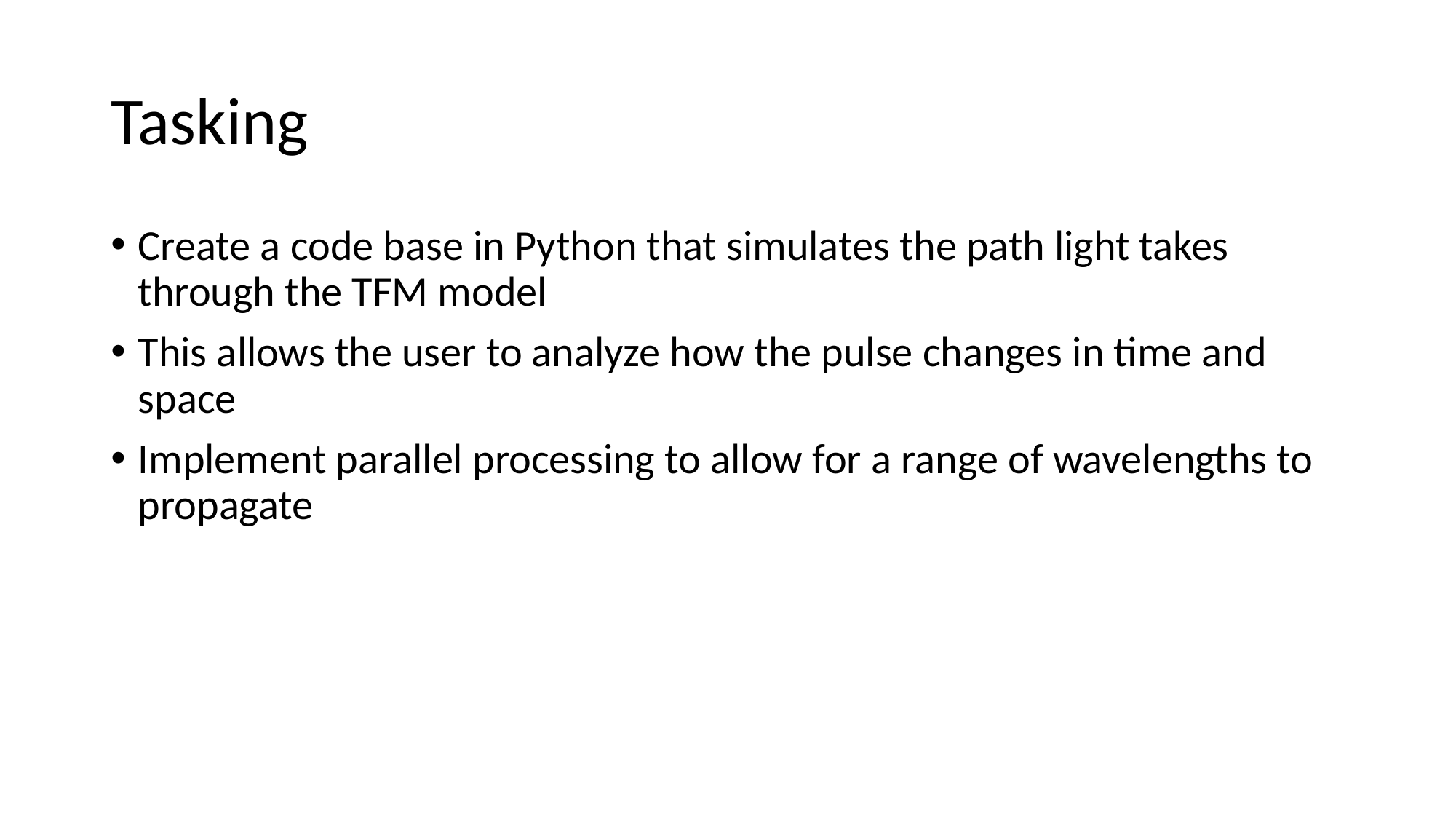

# Tasking
Create a code base in Python that simulates the path light takes through the TFM model
This allows the user to analyze how the pulse changes in time and space
Implement parallel processing to allow for a range of wavelengths to propagate